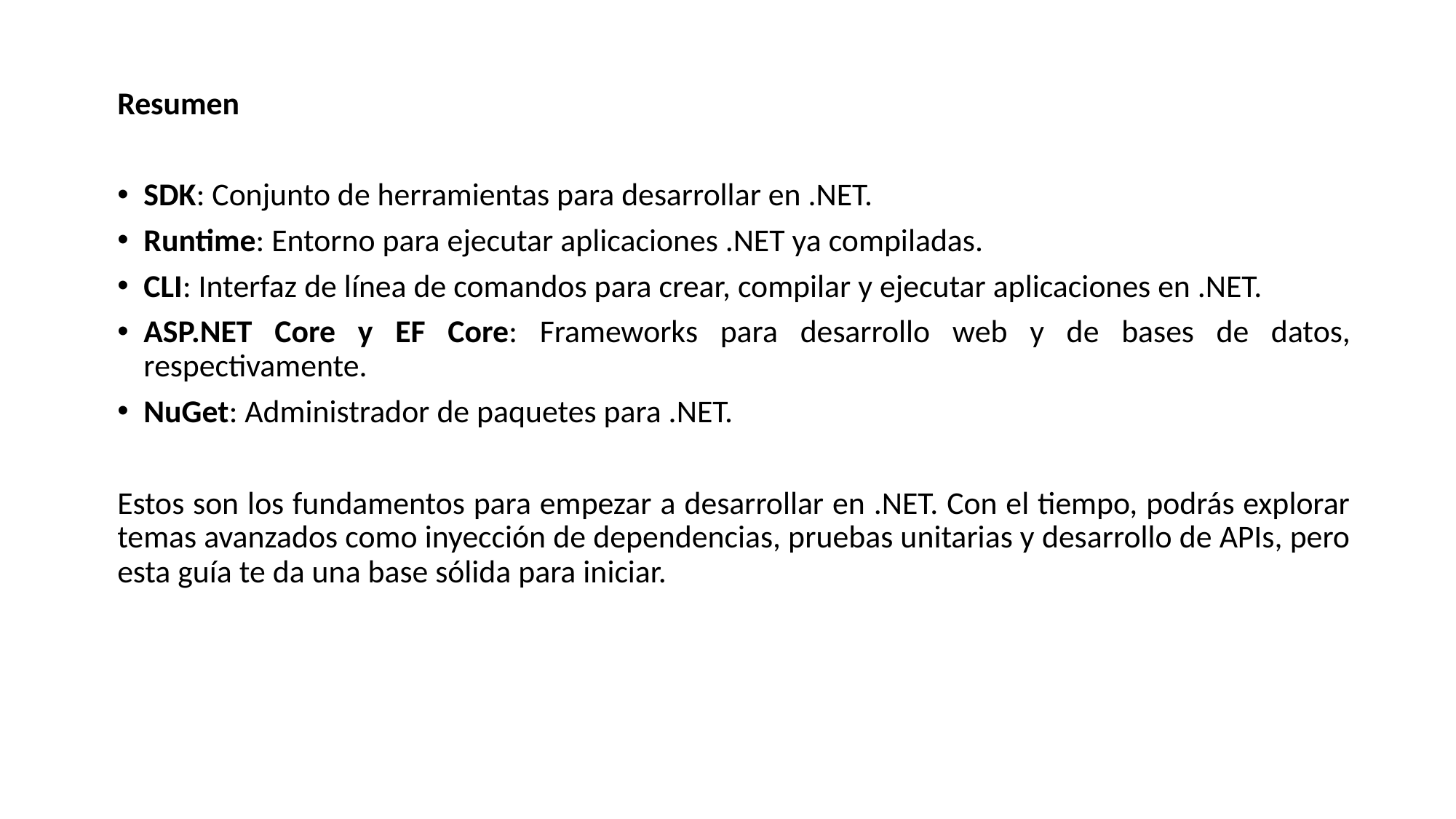

Resumen

SDK: Conjunto de herramientas para desarrollar en .NET.
Runtime: Entorno para ejecutar aplicaciones .NET ya compiladas.
CLI: Interfaz de línea de comandos para crear, compilar y ejecutar aplicaciones en .NET.
ASP.NET Core y EF Core: Frameworks para desarrollo web y de bases de datos, respectivamente.
NuGet: Administrador de paquetes para .NET.

Estos son los fundamentos para empezar a desarrollar en .NET. Con el tiempo, podrás explorar temas avanzados como inyección de dependencias, pruebas unitarias y desarrollo de APIs, pero esta guía te da una base sólida para iniciar.